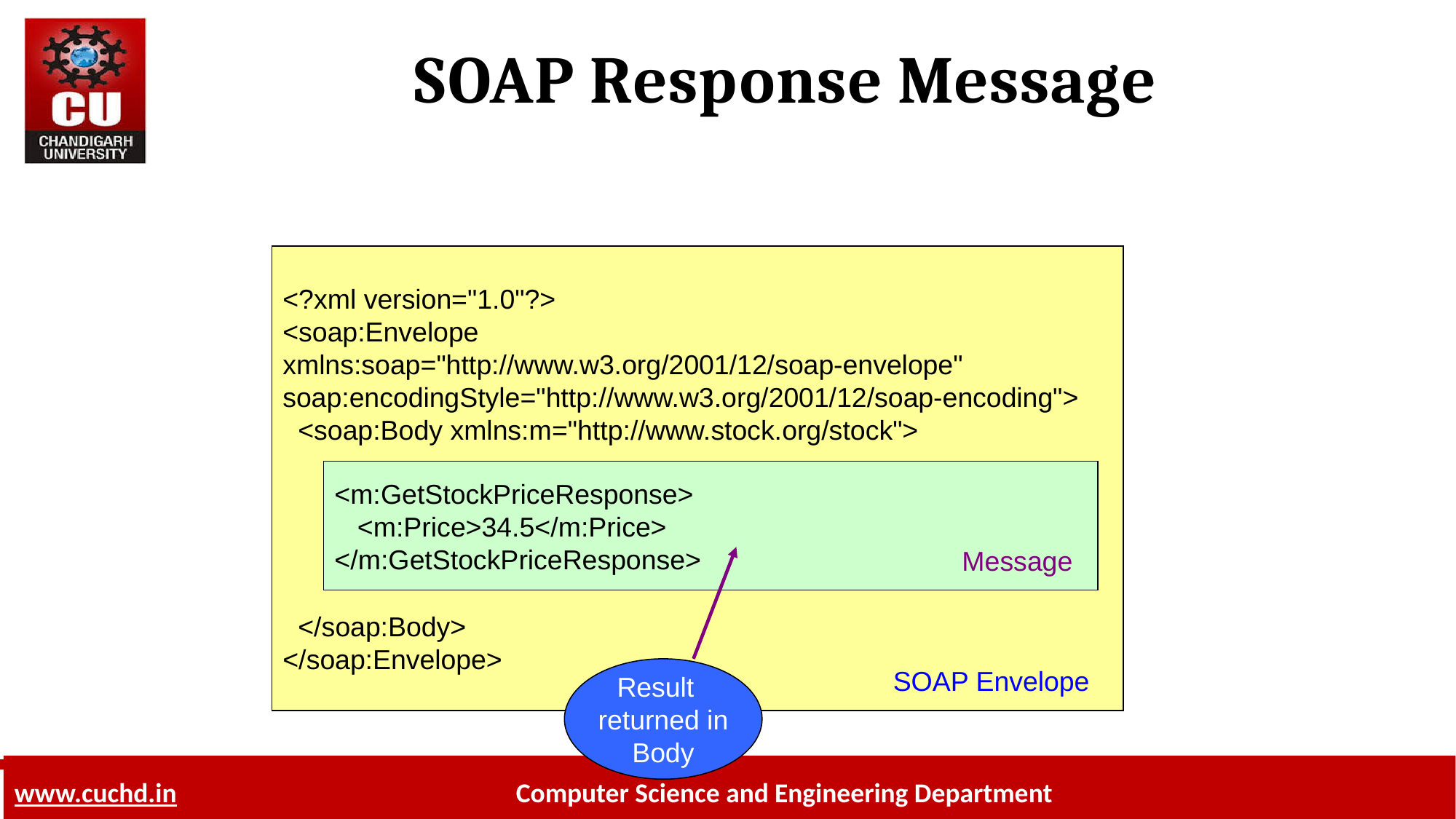

# SOAP Response Message
<?xml version="1.0"?>
<soap:Envelope
xmlns:soap="http://www.w3.org/2001/12/soap-envelope"
soap:encodingStyle="http://www.w3.org/2001/12/soap-encoding">
  <soap:Body xmlns:m="http://www.stock.org/stock">

  </soap:Body>
</soap:Envelope>
<m:GetStockPriceResponse>
   <m:Price>34.5</m:Price>
</m:GetStockPriceResponse>
Message

Result
returned in
Body
SOAP Envelope